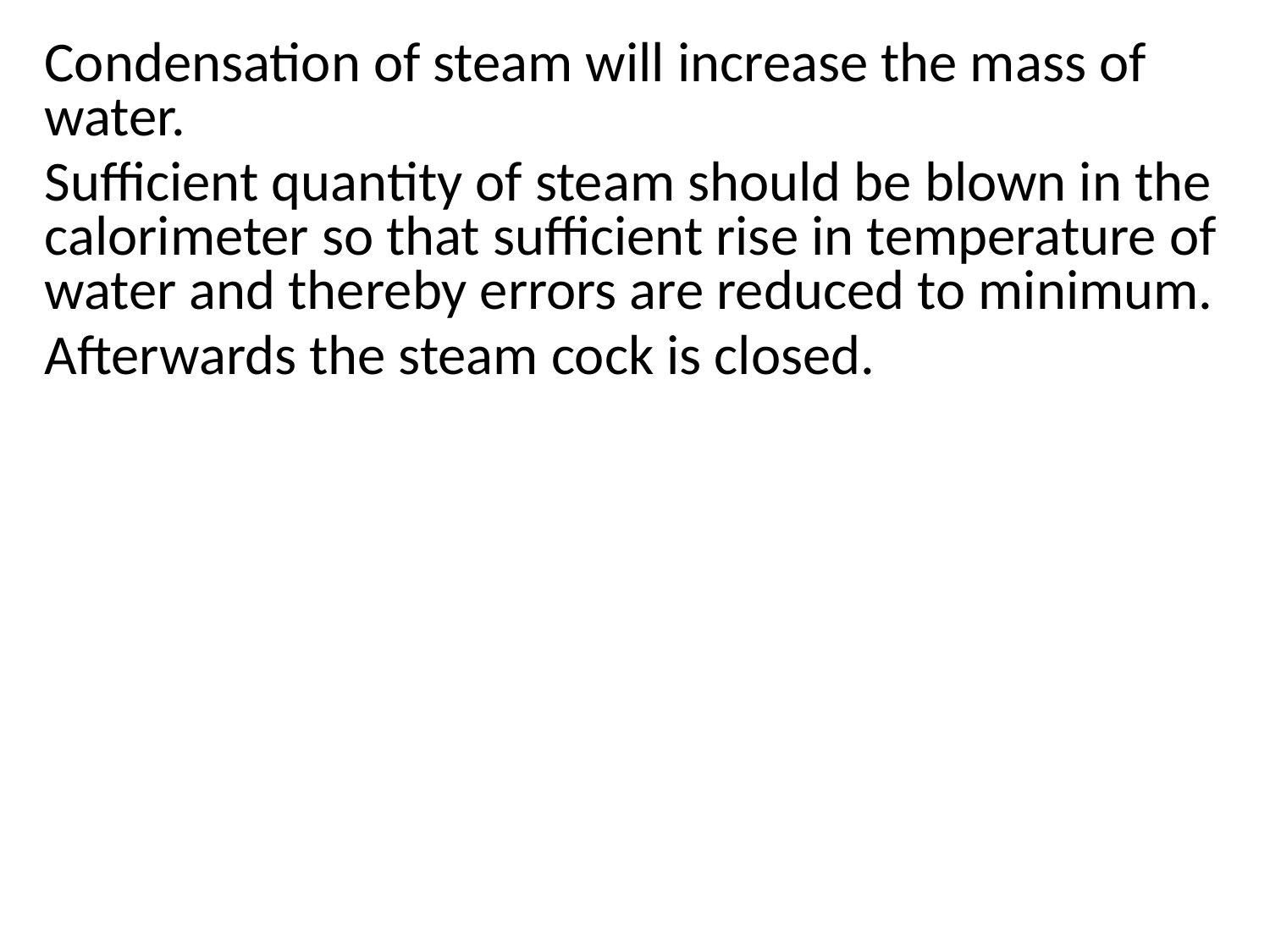

Condensation of steam will increase the mass of water.
Sufficient quantity of steam should be blown in the calorimeter so that sufficient rise in temperature of water and thereby errors are reduced to minimum.
Afterwards the steam cock is closed.